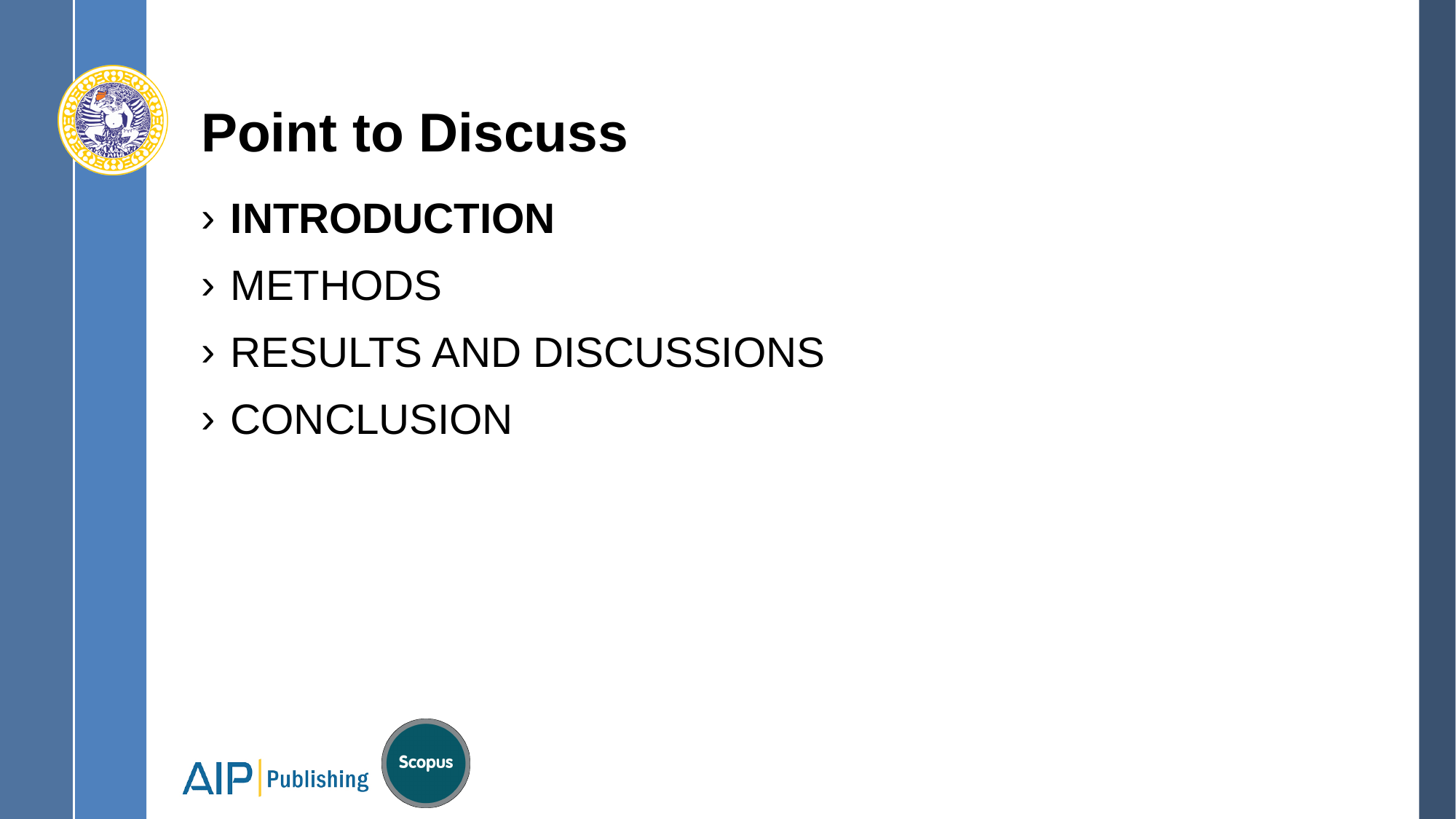

# Point to Discuss
INTRODUCTION
METHODS
RESULTS AND DISCUSSIONS
CONCLUSION